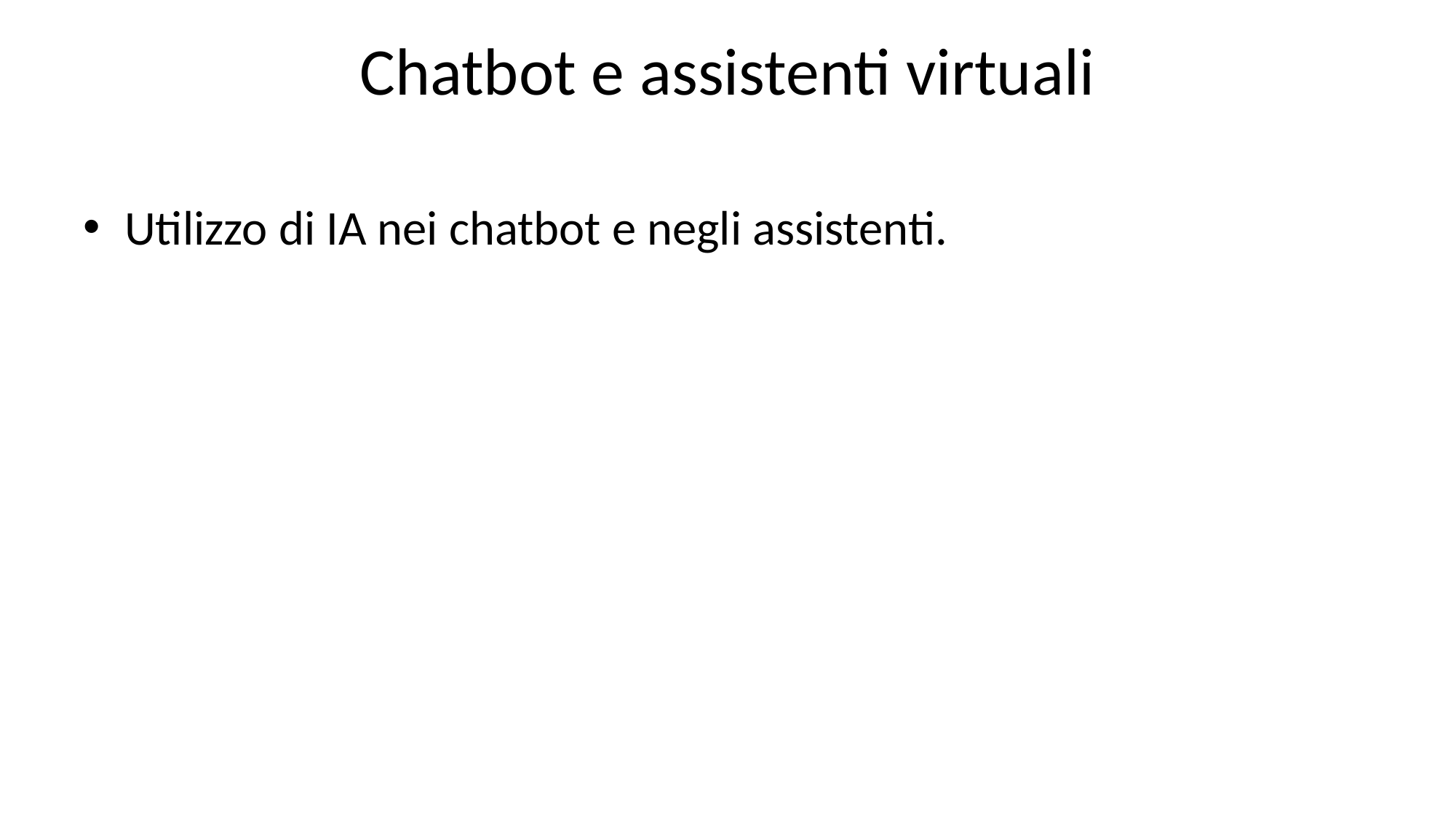

# Chatbot e assistenti virtuali
Utilizzo di IA nei chatbot e negli assistenti.